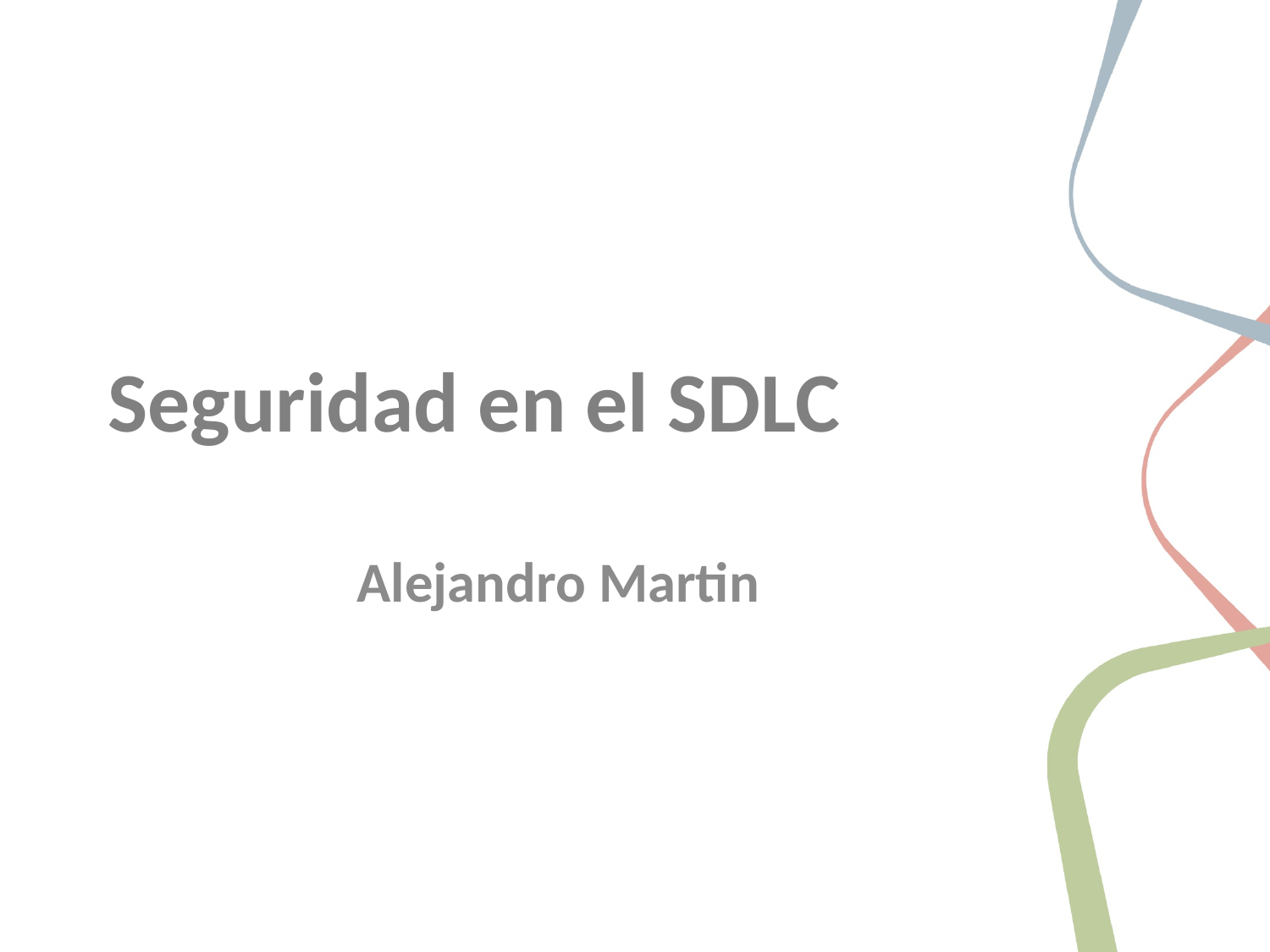

# Seguridad en el SDLC
Alejandro Martin